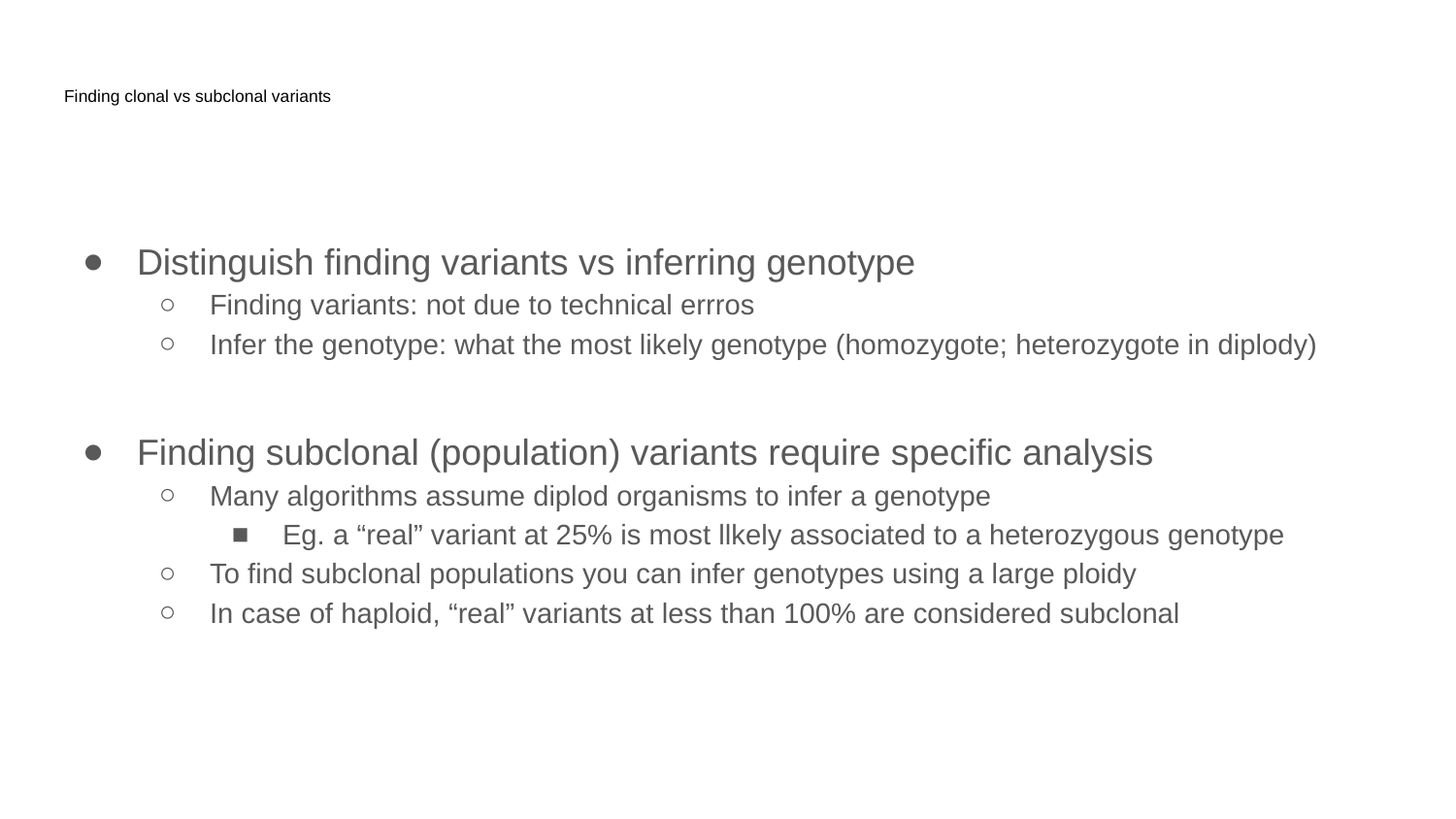

# Finding clonal vs subclonal variants

Distinguish finding variants vs inferring genotype
Finding variants: not due to technical errros
Infer the genotype: what the most likely genotype (homozygote; heterozygote in diplody)

Finding subclonal (population) variants require specific analysis
Many algorithms assume diplod organisms to infer a genotype
Eg. a “real” variant at 25% is most llkely associated to a heterozygous genotype
To find subclonal populations you can infer genotypes using a large ploidy
In case of haploid, “real” variants at less than 100% are considered subclonal